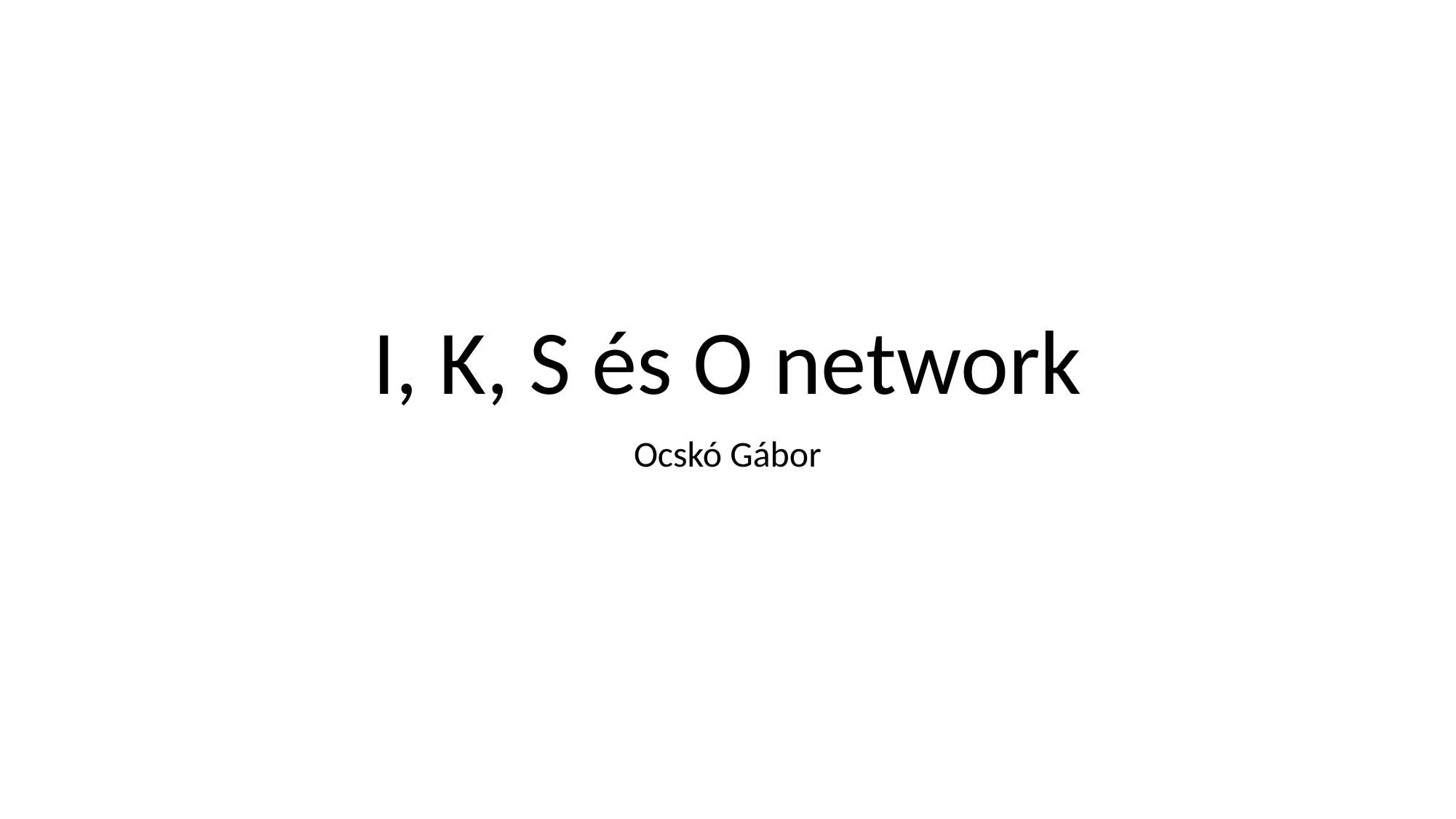

# I, K, S és O network
Ocskó Gábor